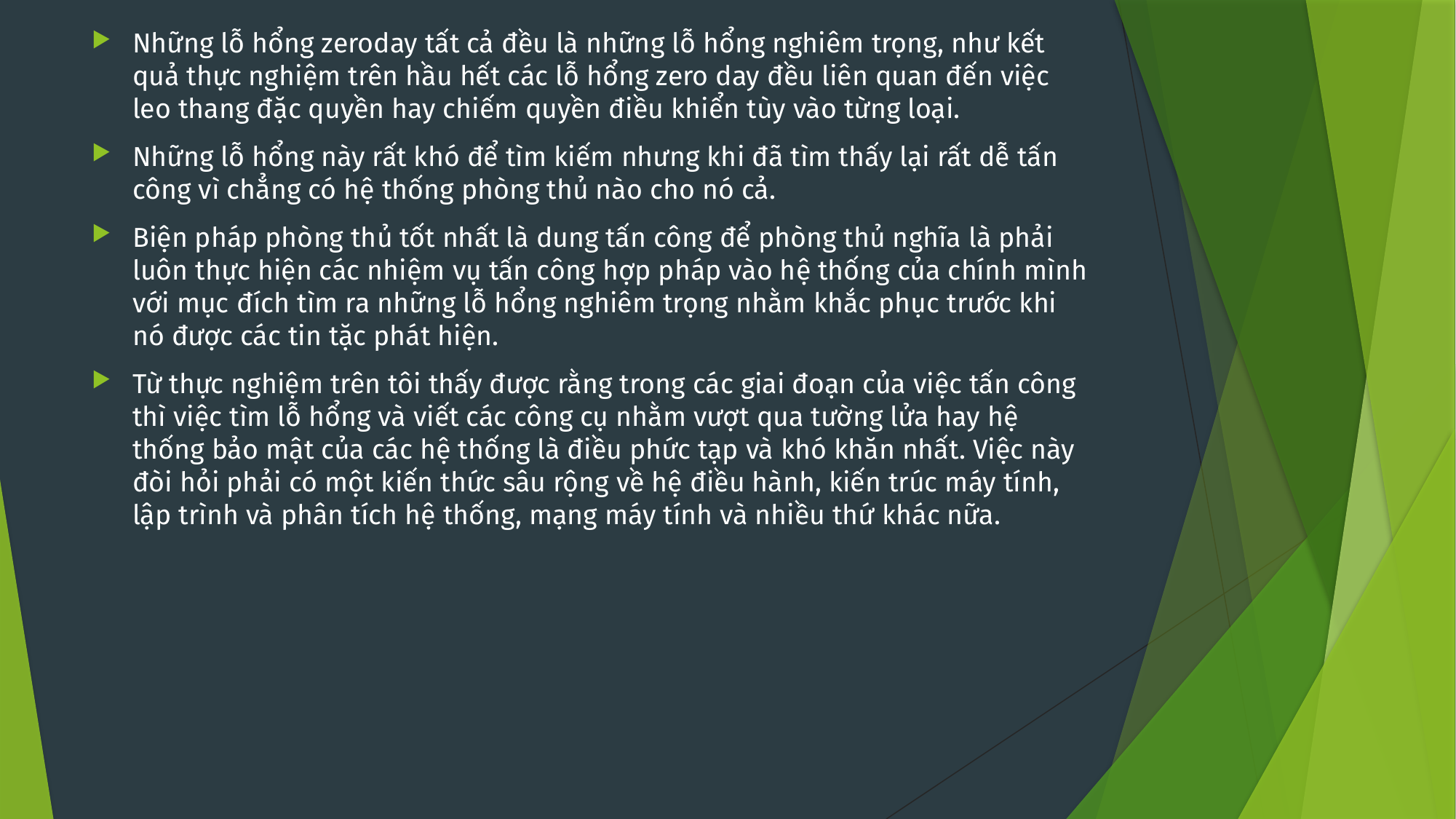

Những lỗ hổng zeroday tất cả đều là những lỗ hổng nghiêm trọng, như kết quả thực nghiệm trên hầu hết các lỗ hổng zero day đều liên quan đến việc leo thang đặc quyền hay chiếm quyền điều khiển tùy vào từng loại.
Những lỗ hổng này rất khó để tìm kiếm nhưng khi đã tìm thấy lại rất dễ tấn công vì chẳng có hệ thống phòng thủ nào cho nó cả.
Biện pháp phòng thủ tốt nhất là dung tấn công để phòng thủ nghĩa là phải luôn thực hiện các nhiệm vụ tấn công hợp pháp vào hệ thống của chính mình với mục đích tìm ra những lỗ hổng nghiêm trọng nhằm khắc phục trước khi nó được các tin tặc phát hiện.
Từ thực nghiệm trên tôi thấy được rằng trong các giai đoạn của việc tấn công thì việc tìm lỗ hổng và viết các công cụ nhằm vượt qua tường lửa hay hệ thống bảo mật của các hệ thống là điều phức tạp và khó khăn nhất. Việc này đòi hỏi phải có một kiến thức sâu rộng về hệ điều hành, kiến trúc máy tính, lập trình và phân tích hệ thống, mạng máy tính và nhiều thứ khác nữa.